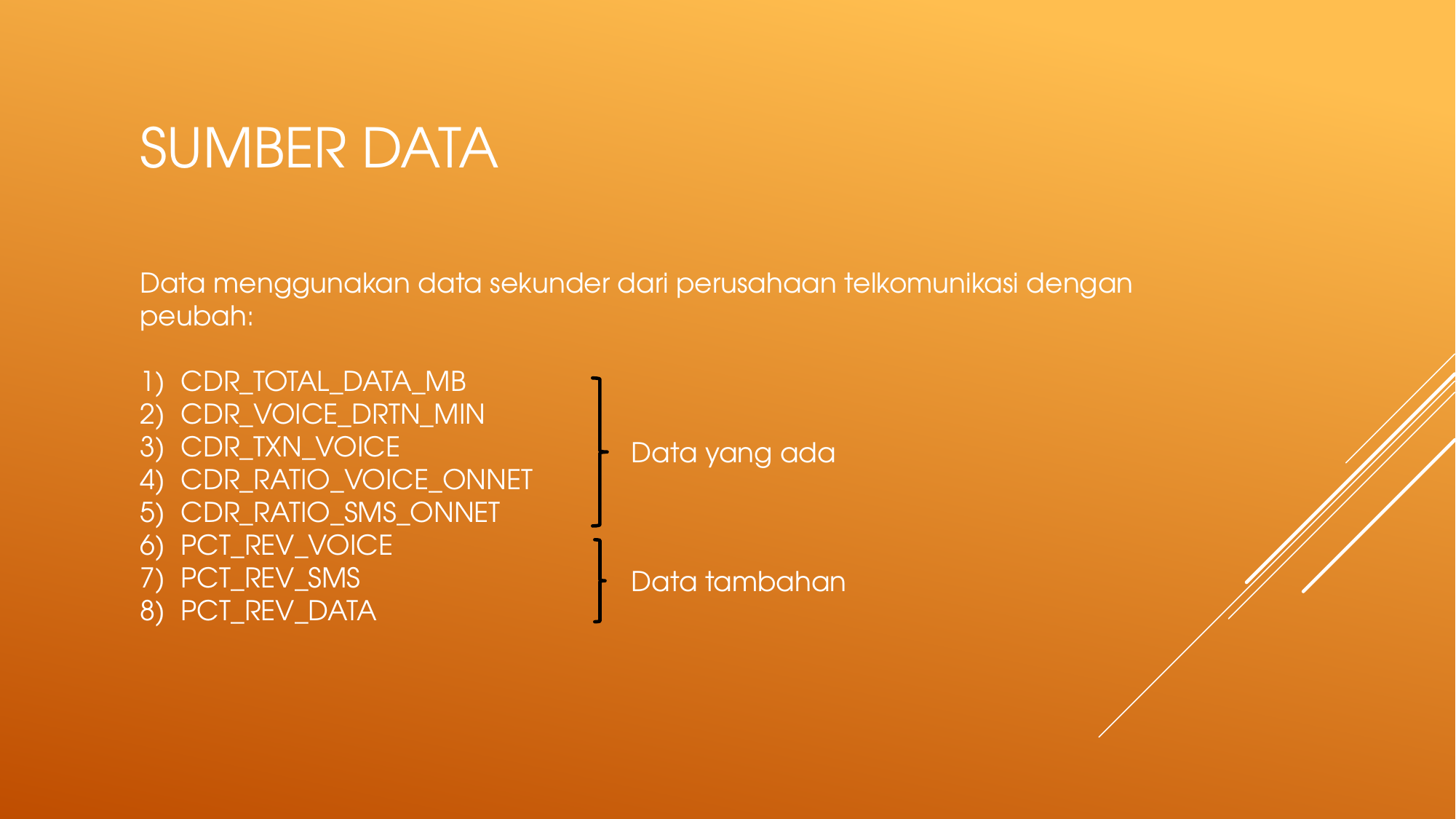

# Sumber datA
Data menggunakan data sekunder dari perusahaan telkomunikasi dengan peubah:

CDR_TOTAL_DATA_MB
CDR_VOICE_DRTN_MIN
CDR_TXN_VOICE
CDR_RATIO_VOICE_ONNET
CDR_RATIO_SMS_ONNET
PCT_REV_VOICE
PCT_REV_SMS
PCT_REV_DATA

Data yang ada

Data tambahan